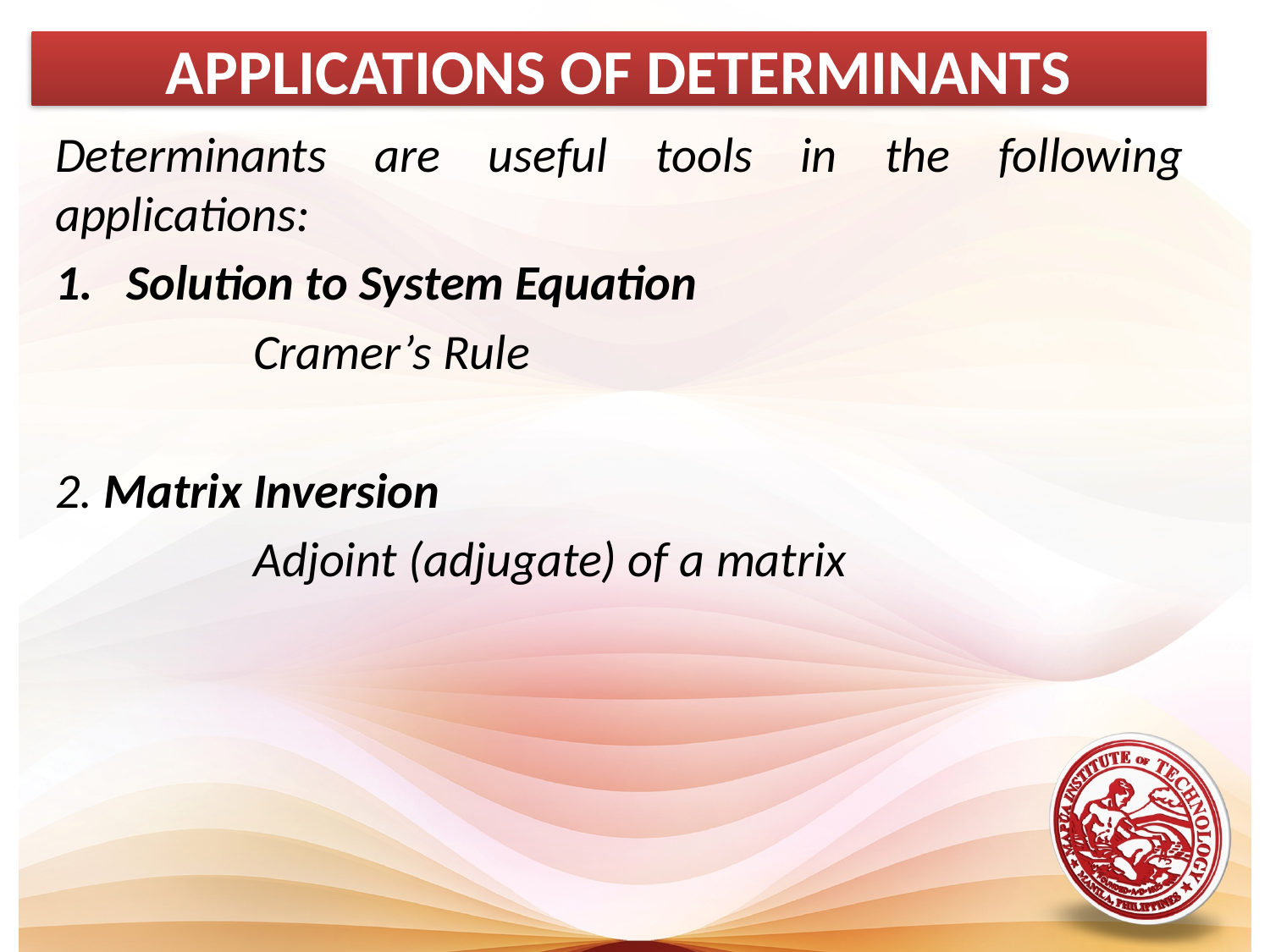

APPLICATIONS OF DETERMINANTS
Determinants are useful tools in the following applications:
Solution to System Equation
		Cramer’s Rule

2. Matrix Inversion
		Adjoint (adjugate) of a matrix